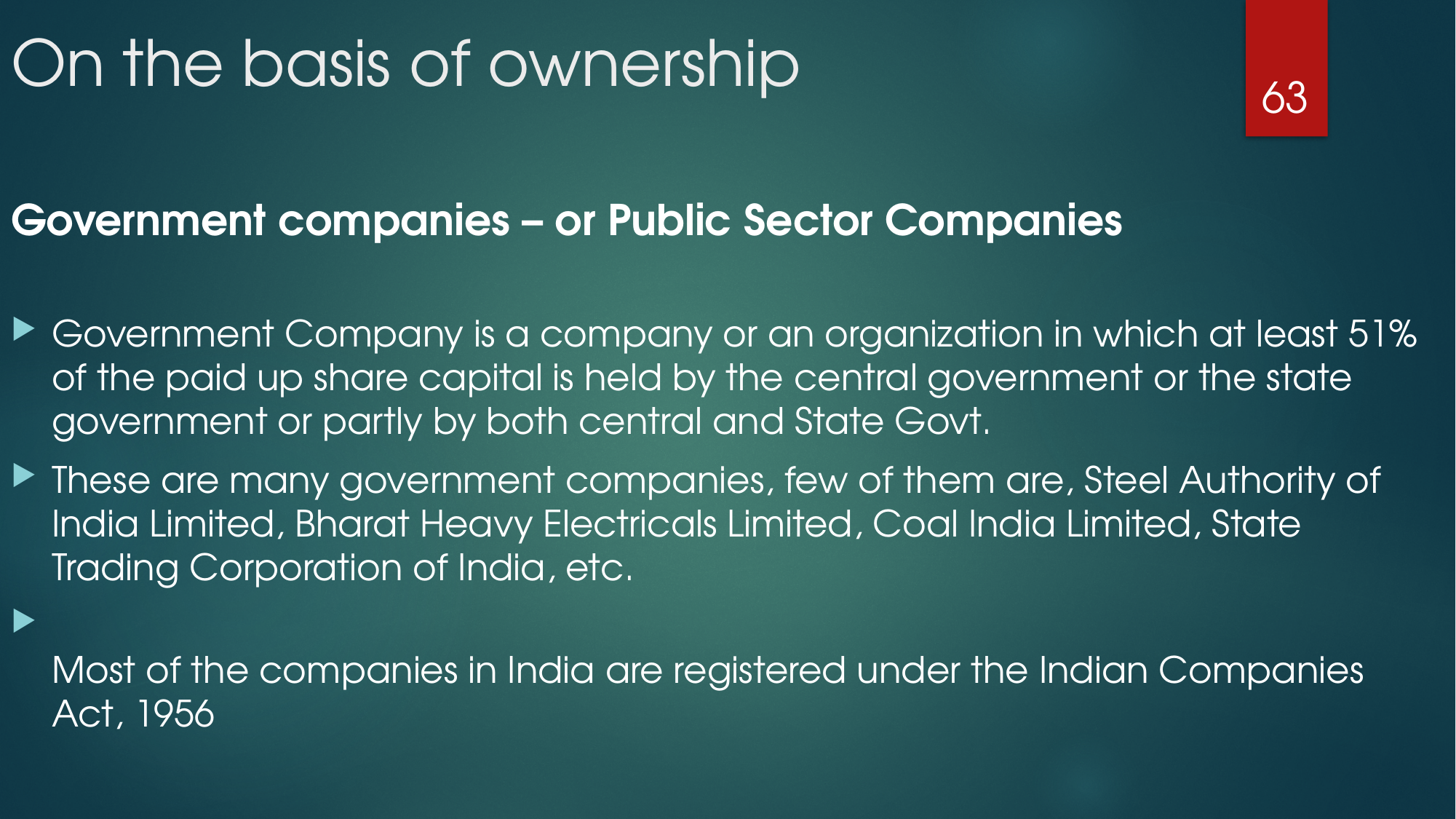

# On the basis of ownership
63

Government companies – or Public Sector Companies

Government Company is a company or an organization in which at least 51% of the paid up share capital is held by the central government or the state government or partly by both central and State Govt.
These are many government companies, few of them are, Steel Authority of India Limited, Bharat Heavy Electricals Limited, Coal India Limited, State Trading Corporation of India, etc.
Most of the companies in India are registered under the Indian Companies Act, 1956